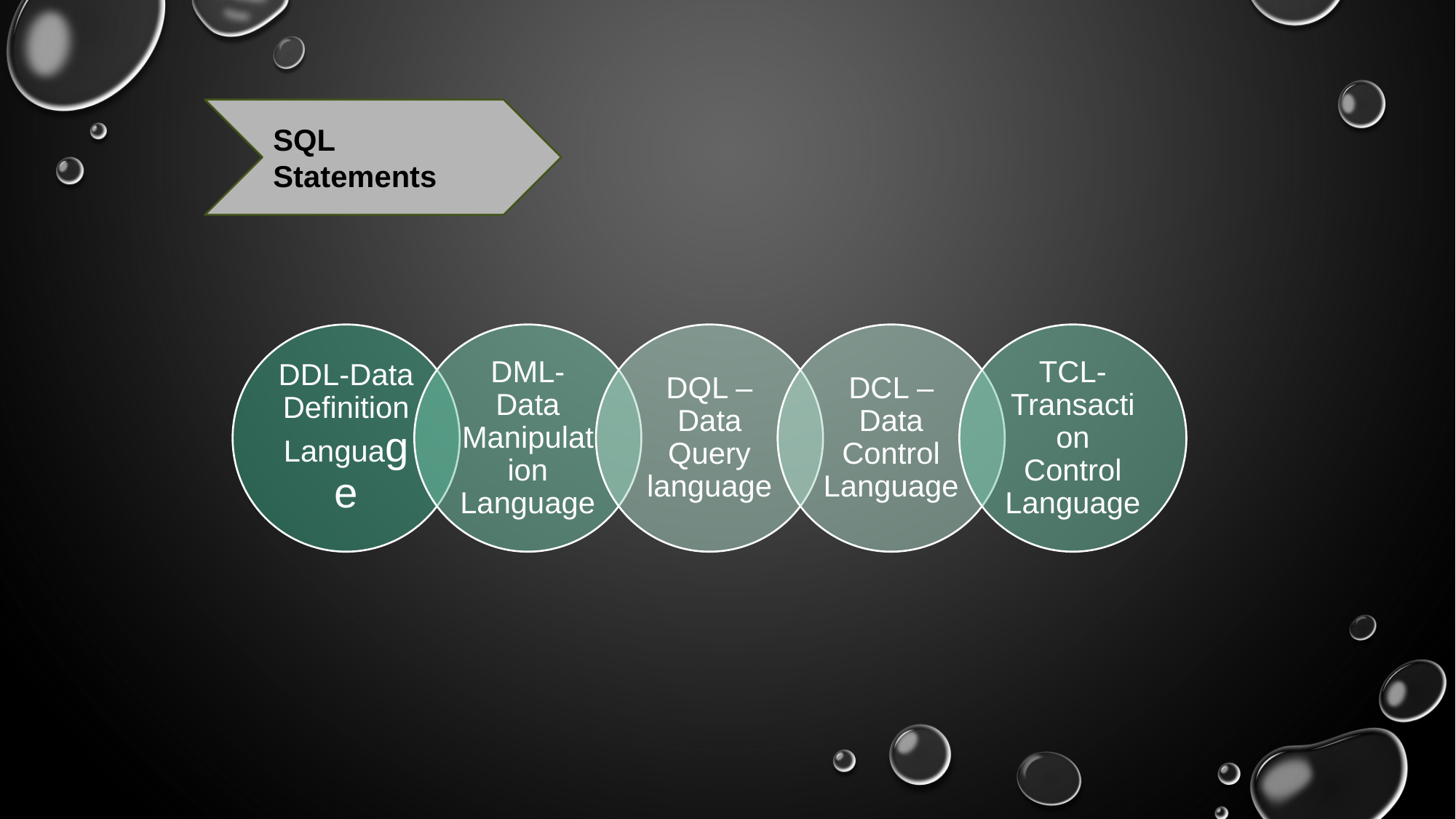

SQL Statements
DDL-Data Definition Language
DML-Data Manipulation Language
DQL –Data Query language
DCL –Data Control Language
TCL-Transaction Control Language